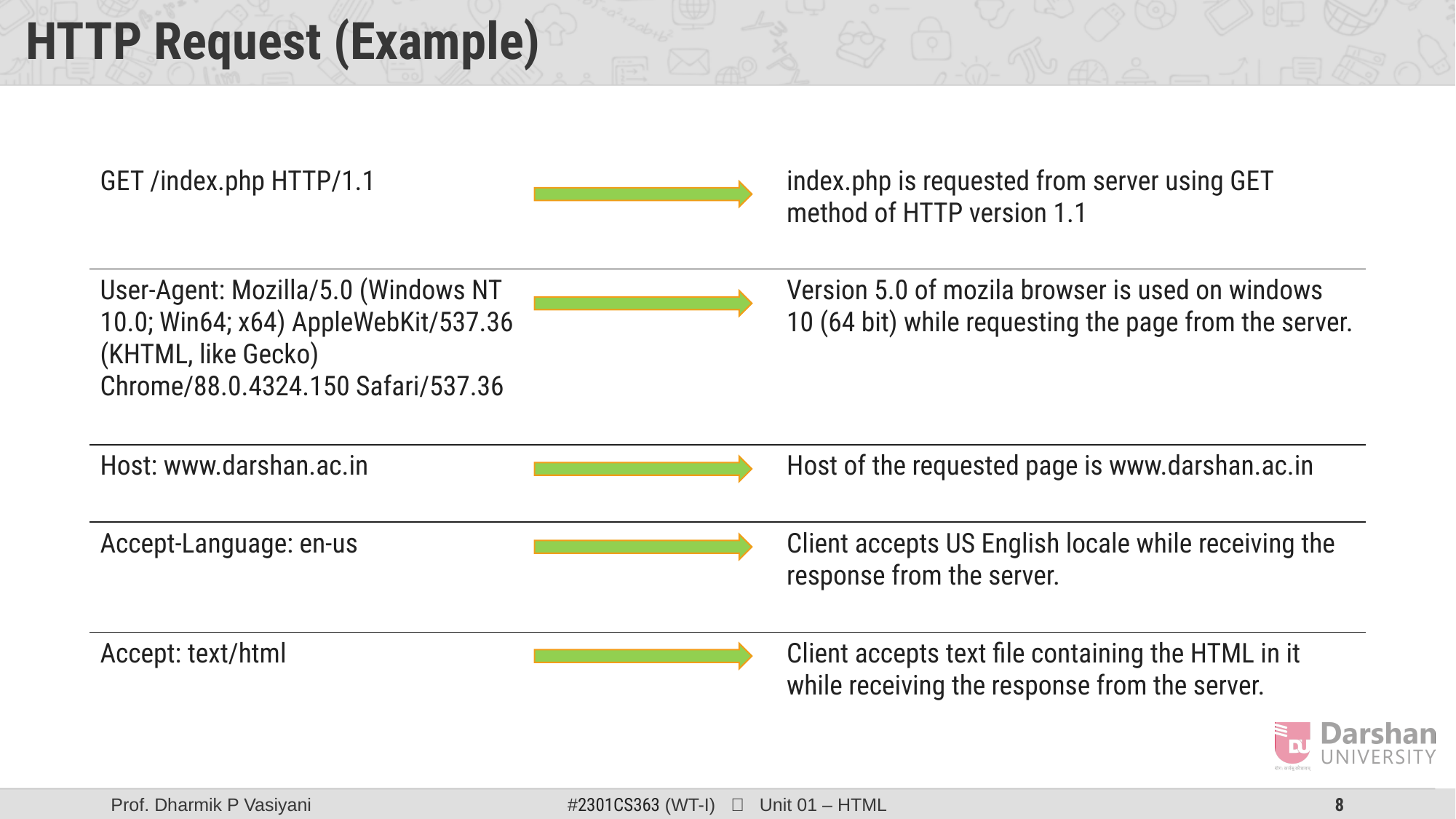

# HTTP Request (Example)
| GET /index.php HTTP/1.1 |  | index.php is requested from server using GET method of HTTP version 1.1 |
| --- | --- | --- |

| User-Agent: Mozilla/5.0 (Windows NT 10.0; Win64; x64) AppleWebKit/537.36 (KHTML, like Gecko) Chrome/88.0.4324.150 Safari/537.36 |  | Version 5.0 of mozila browser is used on windows 10 (64 bit) while requesting the page from the server. |
| --- | --- | --- |

| Host: www.darshan.ac.in |  | Host of the requested page is www.darshan.ac.in |
| --- | --- | --- |

| Accept-Language: en-us |  | Client accepts US English locale while receiving the response from the server. |
| --- | --- | --- |

| Accept: text/html |  | Client accepts text file containing the HTML in it while receiving the response from the server. |
| --- | --- | --- |